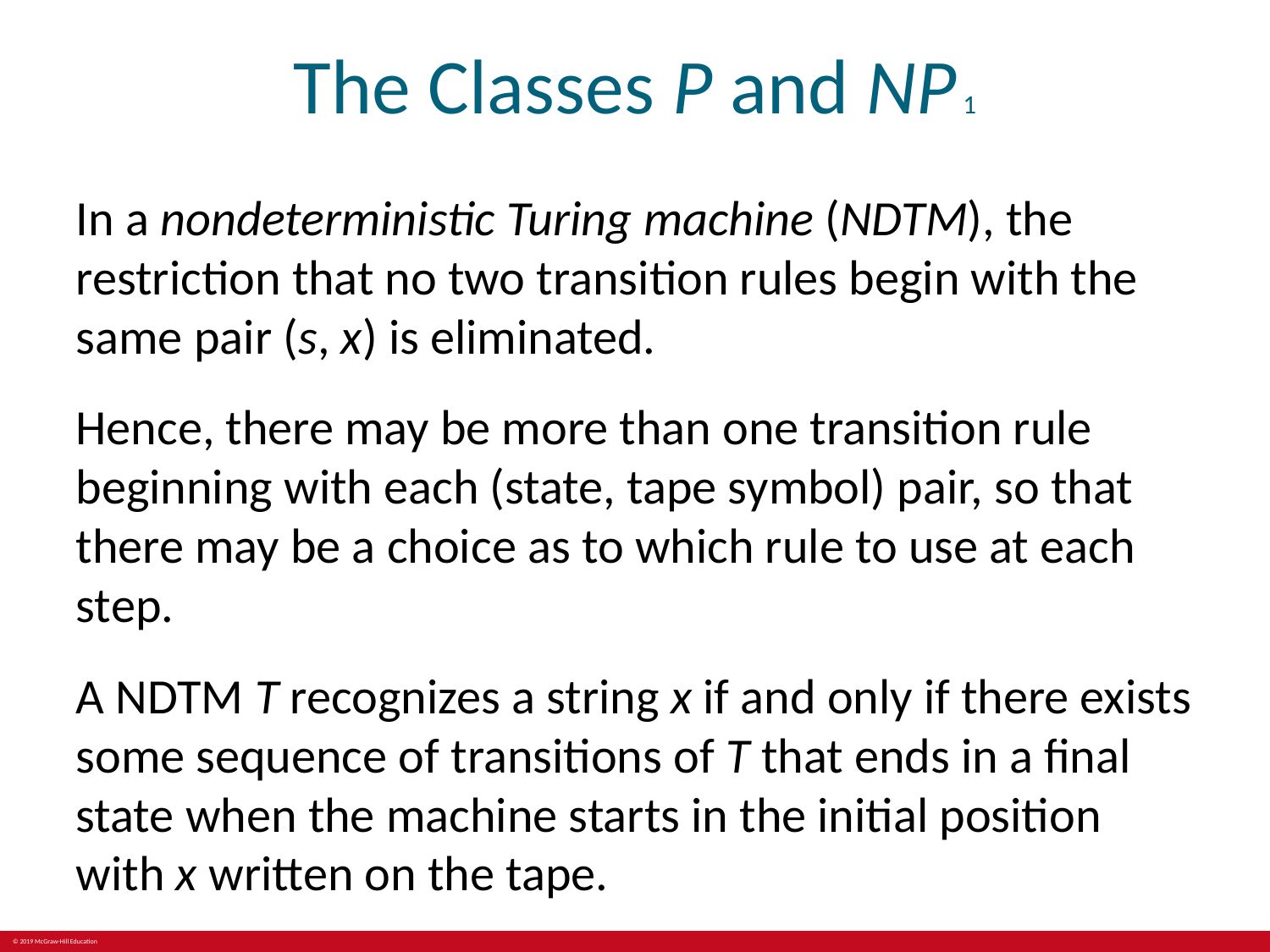

# The Classes P and NP 1
In a nondeterministic Turing machine (NDTM), the restriction that no two transition rules begin with the same pair (s, x) is eliminated.
Hence, there may be more than one transition rule beginning with each (state, tape symbol) pair, so that there may be a choice as to which rule to use at each step.
A NDTM T recognizes a string x if and only if there exists some sequence of transitions of T that ends in a final state when the machine starts in the initial position with x written on the tape.